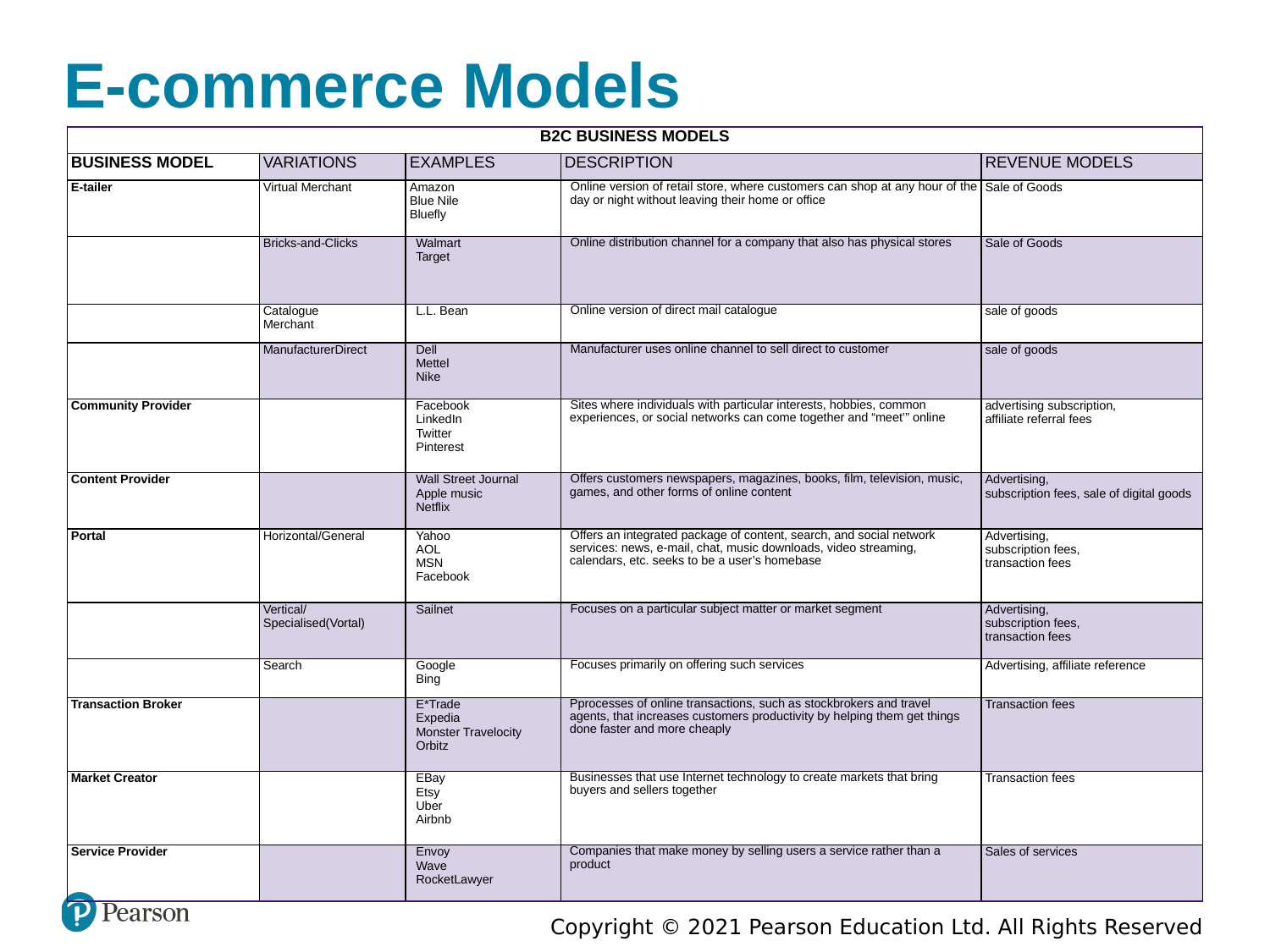

# E-commerce Models
| B2C BUSINESS MODELS |  |  |  |  |
| --- | --- | --- | --- | --- |
| BUSINESS MODEL | VARIATIONS | EXAMPLES | DESCRIPTION | REVENUE MODELS |
| E-tailer | Virtual Merchant | Amazon Blue Nile Bluefly | Online version of retail store, where customers can shop at any hour of the day or night without leaving their home or office | Sale of Goods |
|  | Bricks-and-Clicks | Walmart Target | Online distribution channel for a company that also has physical stores | Sale of Goods |
|  | Catalogue Merchant | L.L. Bean | Online version of direct mail catalogue | sale of goods |
|  | ManufacturerDirect | Dell Mettel Nike | Manufacturer uses online channel to sell direct to customer | sale of goods |
| Community Provider |  | Facebook LinkedIn Twitter Pinterest | Sites where individuals with particular interests, hobbies, common experiences, or social networks can come together and “meet’” online | advertising subscription, affiliate referral fees |
| Content Provider |  | Wall Street Journal Apple music Netflix | Offers customers newspapers, magazines, books, film, television, music, games, and other forms of online content | Advertising, subscription fees, sale of digital goods |
| Portal | Horizontal/General | Yahoo AOL MSN Facebook | Offers an integrated package of content, search, and social network services: news, e-mail, chat, music downloads, video streaming, calendars, etc. seeks to be a user’s homebase | Advertising, subscription fees, transaction fees |
|  | Vertical/ Specialised(Vortal) | Sailnet | Focuses on a particular subject matter or market segment | Advertising, subscription fees, transaction fees |
|  | Search | Google Bing | Focuses primarily on offering such services | Advertising, affiliate reference |
| Transaction Broker |  | E\*Trade Expedia Monster Travelocity Orbitz | Pprocesses of online transactions, such as stockbrokers and travel agents, that increases customers productivity by helping them get things done faster and more cheaply | Transaction fees |
| Market Creator |  | EBay Etsy Uber Airbnb | Businesses that use Internet technology to create markets that bring buyers and sellers together | Transaction fees |
| Service Provider |  | Envoy Wave RocketLawyer | Companies that make money by selling users a service rather than a product | Sales of services |